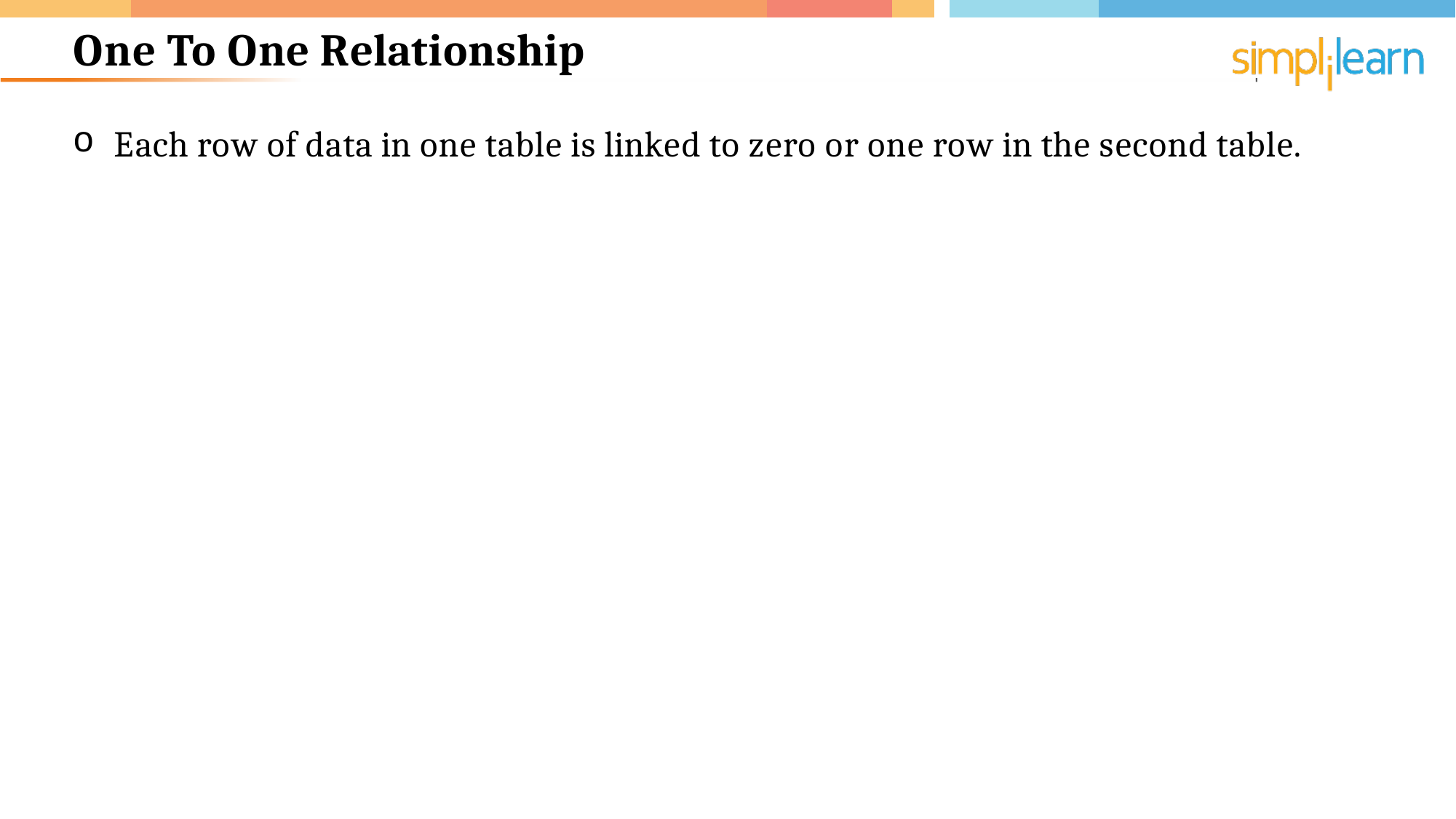

# One To One Relationship
Each row of data in one table is linked to zero or one row in the second table.